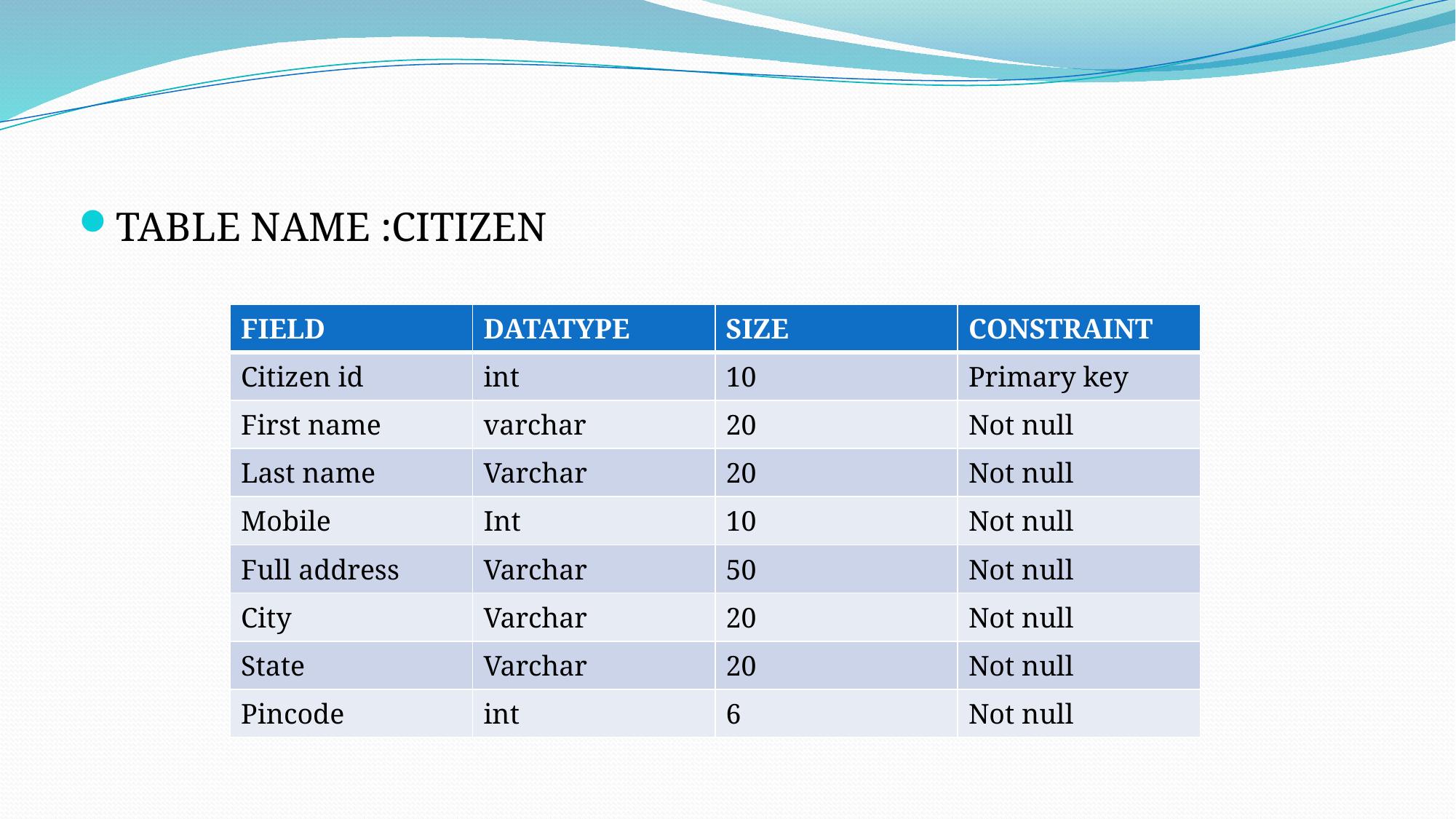

TABLE NAME :CITIZEN

| FIELD | DATATYPE | SIZE | CONSTRAINT |
| --- | --- | --- | --- |
| Citizen id | int | 10 | Primary key |
| First name | varchar | 20 | Not null |
| Last name | Varchar | 20 | Not null |
| Mobile | Int | 10 | Not null |
| Full address | Varchar | 50 | Not null |
| City | Varchar | 20 | Not null |
| State | Varchar | 20 | Not null |
| Pincode | int | 6 | Not null |
#